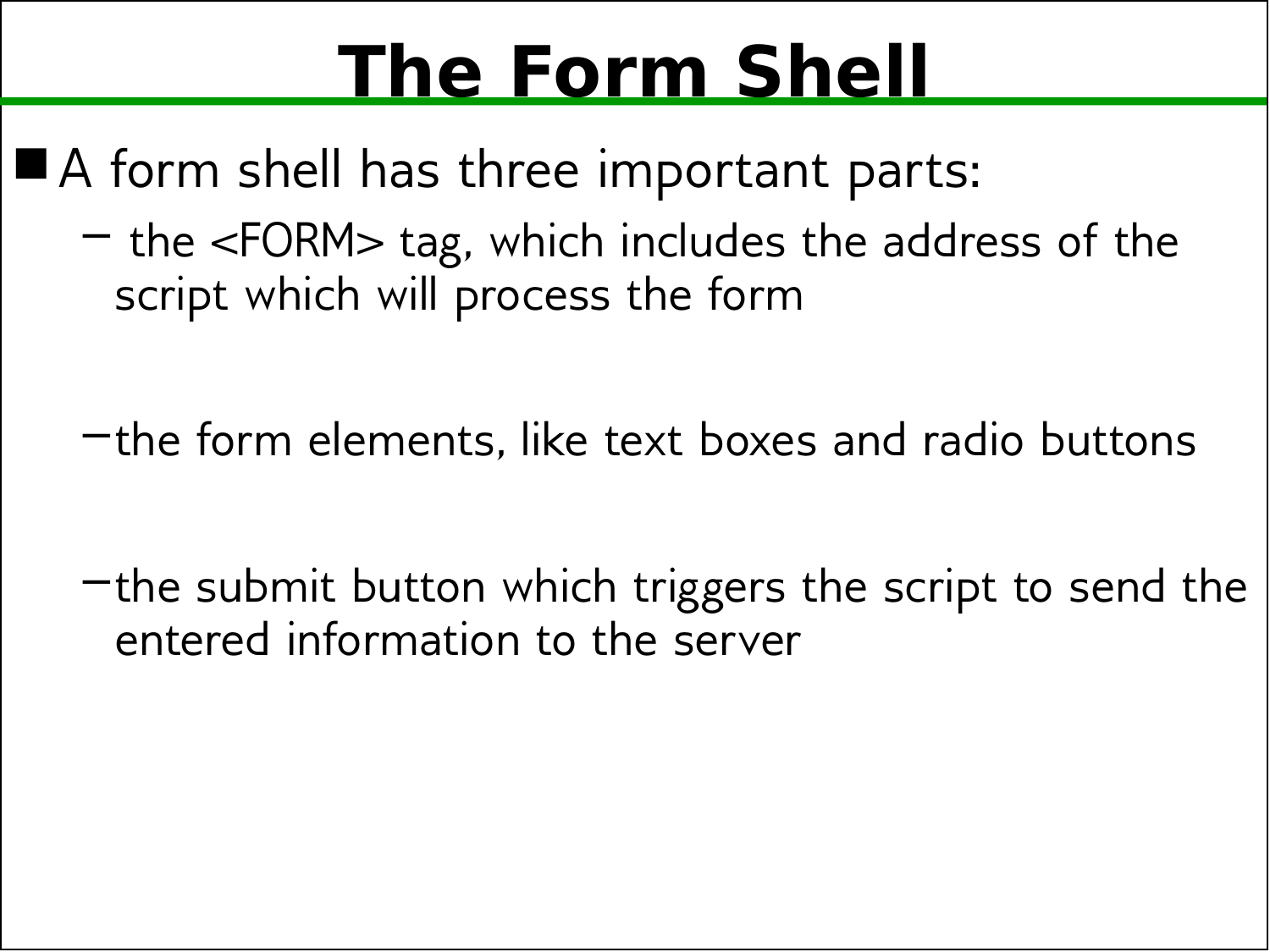

# The Form Shell
A form shell has three important parts:
 the <FORM> tag, which includes the address of the script which will process the form

the form elements, like text boxes and radio buttons

the submit button which triggers the script to send the entered information to the server